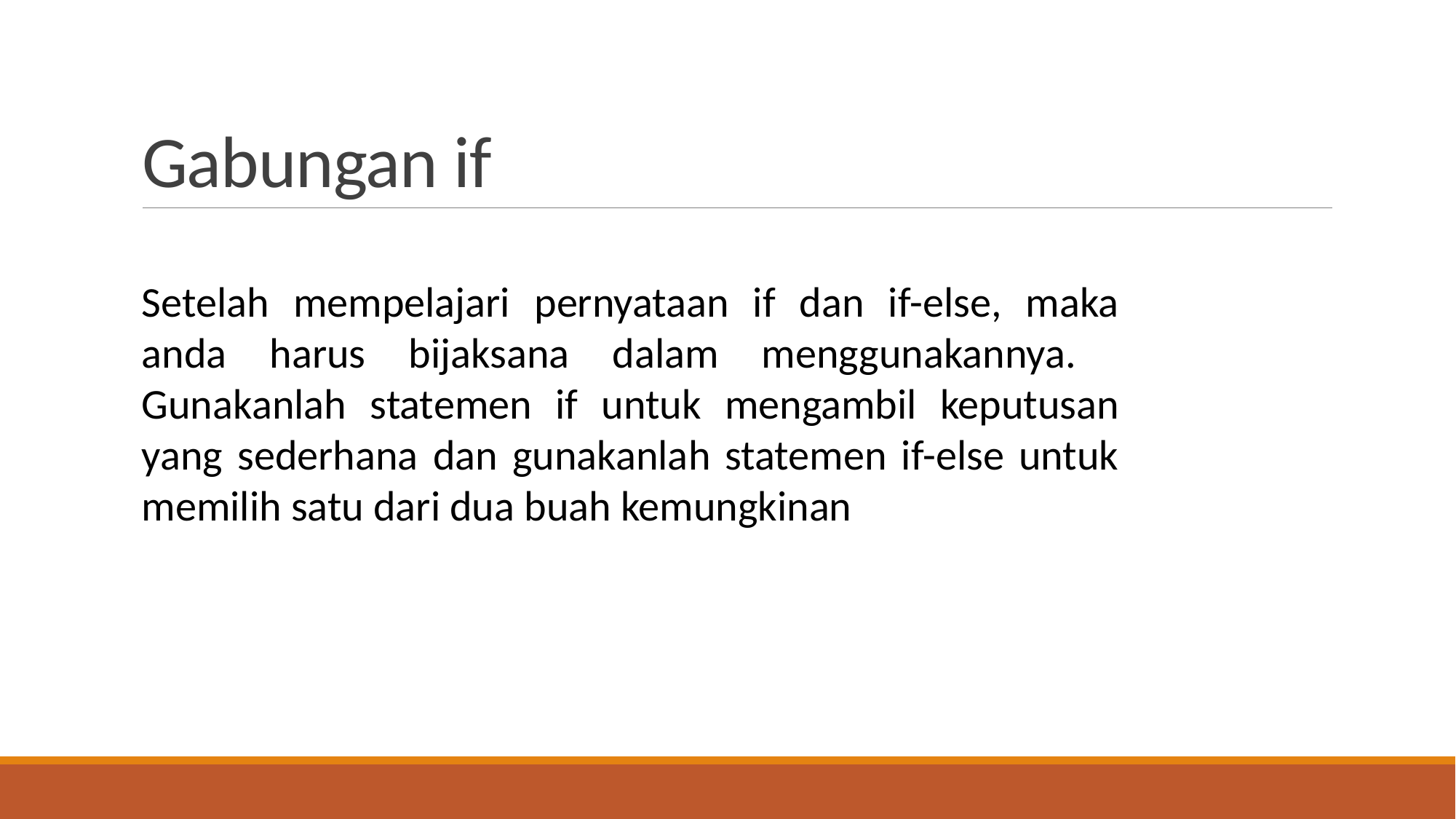

# Gabungan if
Setelah mempelajari pernyataan if dan if-else, maka anda harus bijaksana dalam menggunakannya.  Gunakanlah statemen if untuk mengambil keputusan yang sederhana dan gunakanlah statemen if-else untuk memilih satu dari dua buah kemungkinan